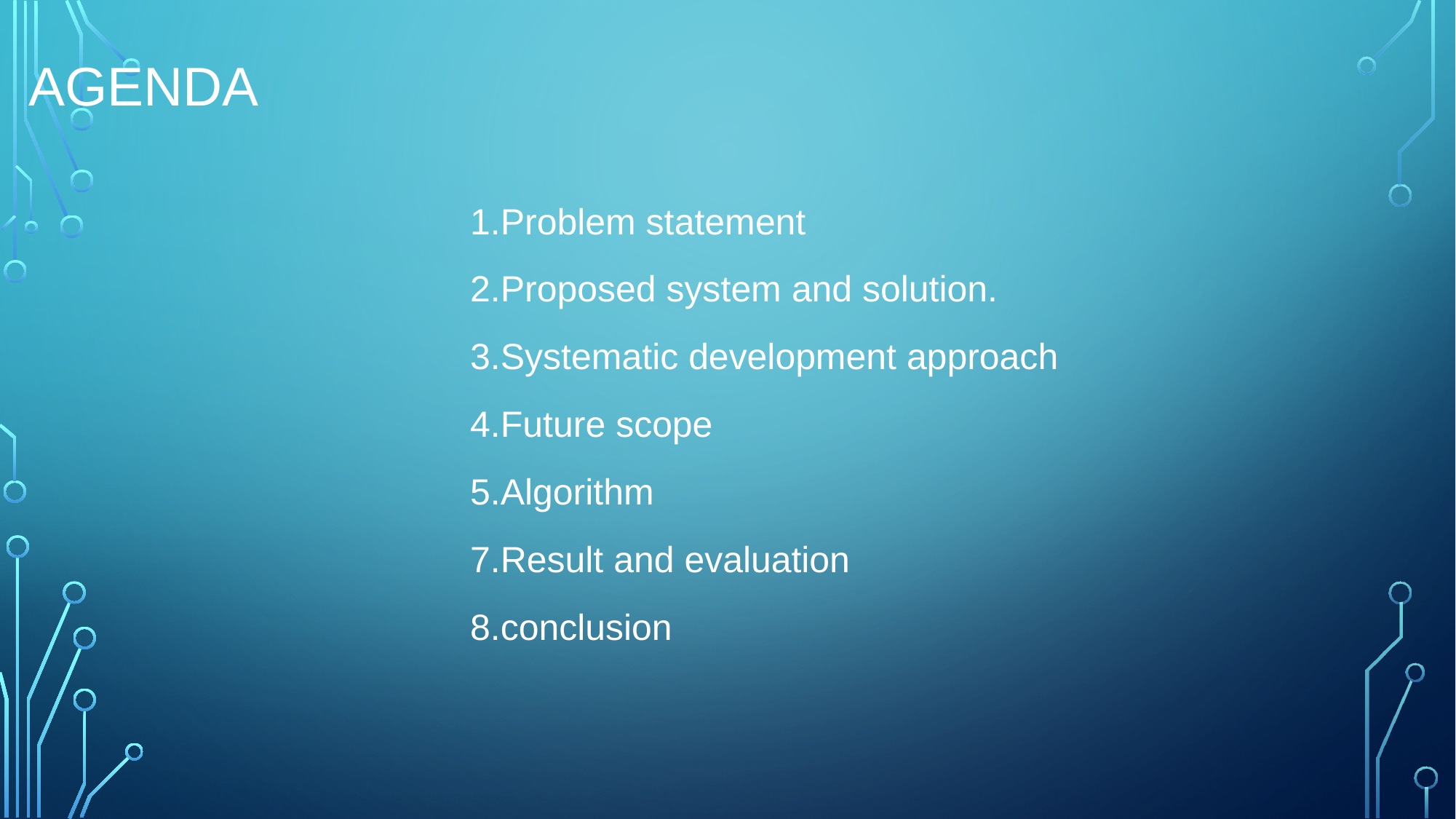

# agenda
                   1.Problem statement
                   2.Proposed system and solution.
                   3.Systematic development approach
                   4.Future scope
                   5.Algorithm
                   7.Result and evaluation
                   8.conclusion